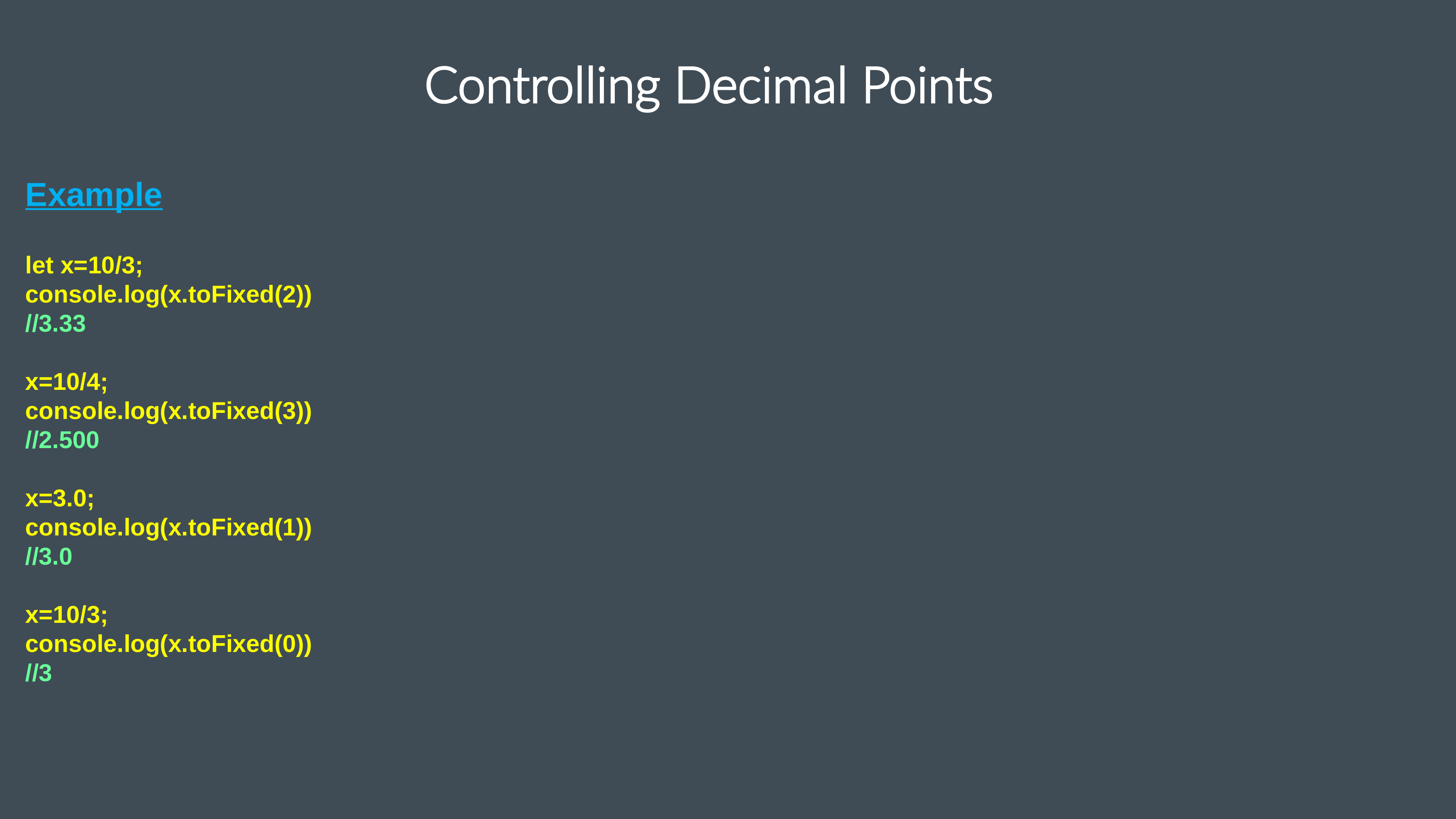

Controlling Decimal Points
Example

let x=10/3;
console.log(x.toFixed(2))
//3.33

x=10/4;
console.log(x.toFixed(3))
//2.500

x=3.0;
console.log(x.toFixed(1))
//3.0

x=10/3;
console.log(x.toFixed(0))
//3